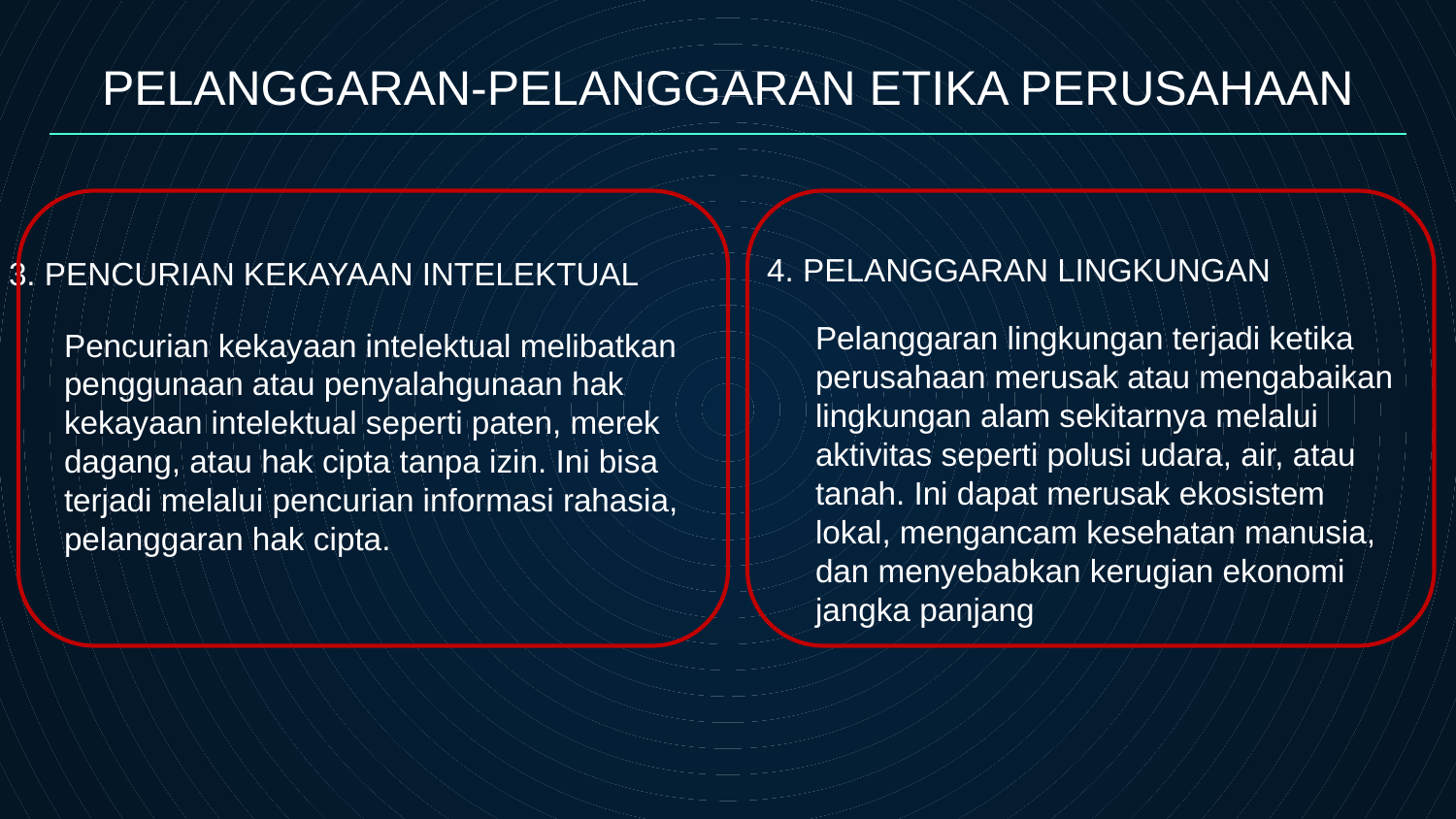

PELANGGARAN-PELANGGARAN ETIKA PERUSAHAAN

# 3. PENCURIAN KEKAYAAN INTELEKTUAL
4. PELANGGARAN LINGKUNGAN
	Pelanggaran lingkungan terjadi ketika perusahaan merusak atau mengabaikan lingkungan alam sekitarnya melalui aktivitas seperti polusi udara, air, atau tanah. Ini dapat merusak ekosistem lokal, mengancam kesehatan manusia, dan menyebabkan kerugian ekonomi jangka panjang
Pencurian kekayaan intelektual melibatkan penggunaan atau penyalahgunaan hak kekayaan intelektual seperti paten, merek dagang, atau hak cipta tanpa izin. Ini bisa terjadi melalui pencurian informasi rahasia, pelanggaran hak cipta.